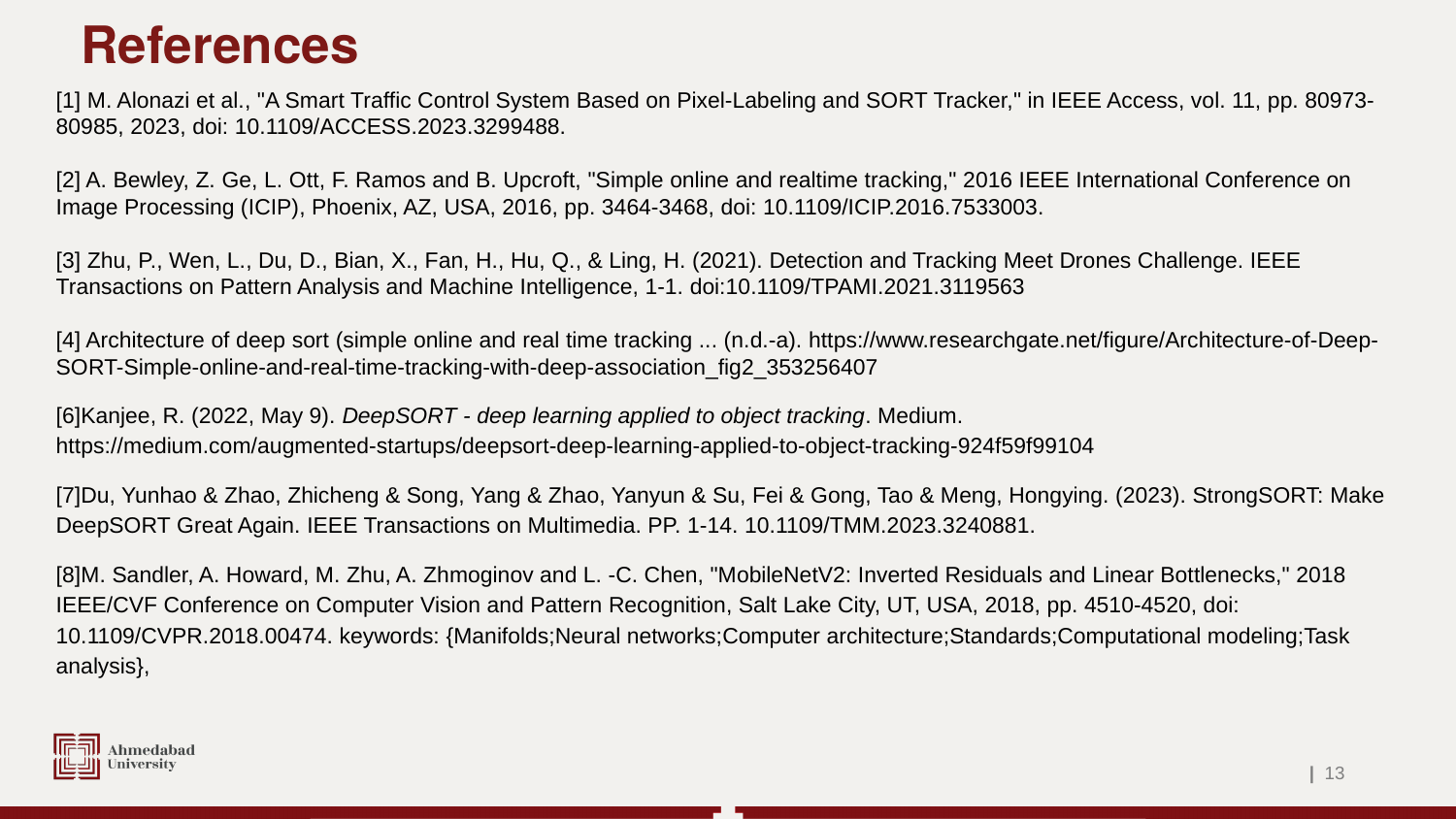

# References
[1] M. Alonazi et al., "A Smart Traffic Control System Based on Pixel-Labeling and SORT Tracker," in IEEE Access, vol. 11, pp. 80973-80985, 2023, doi: 10.1109/ACCESS.2023.3299488.

[2] A. Bewley, Z. Ge, L. Ott, F. Ramos and B. Upcroft, "Simple online and realtime tracking," 2016 IEEE International Conference on Image Processing (ICIP), Phoenix, AZ, USA, 2016, pp. 3464-3468, doi: 10.1109/ICIP.2016.7533003.

[3] Zhu, P., Wen, L., Du, D., Bian, X., Fan, H., Hu, Q., & Ling, H. (2021). Detection and Tracking Meet Drones Challenge. IEEE Transactions on Pattern Analysis and Machine Intelligence, 1-1. doi:10.1109/TPAMI.2021.3119563

[4] Architecture of deep sort (simple online and real time tracking ... (n.d.-a). https://www.researchgate.net/figure/Architecture-of-Deep-SORT-Simple-online-and-real-time-tracking-with-deep-association_fig2_353256407
[6]Kanjee, R. (2022, May 9). DeepSORT - deep learning applied to object tracking. Medium. https://medium.com/augmented-startups/deepsort-deep-learning-applied-to-object-tracking-924f59f99104
[7]Du, Yunhao & Zhao, Zhicheng & Song, Yang & Zhao, Yanyun & Su, Fei & Gong, Tao & Meng, Hongying. (2023). StrongSORT: Make DeepSORT Great Again. IEEE Transactions on Multimedia. PP. 1-14. 10.1109/TMM.2023.3240881.
[8]M. Sandler, A. Howard, M. Zhu, A. Zhmoginov and L. -C. Chen, "MobileNetV2: Inverted Residuals and Linear Bottlenecks," 2018 IEEE/CVF Conference on Computer Vision and Pattern Recognition, Salt Lake City, UT, USA, 2018, pp. 4510-4520, doi: 10.1109/CVPR.2018.00474. keywords: {Manifolds;Neural networks;Computer architecture;Standards;Computational modeling;Task analysis},

|  13